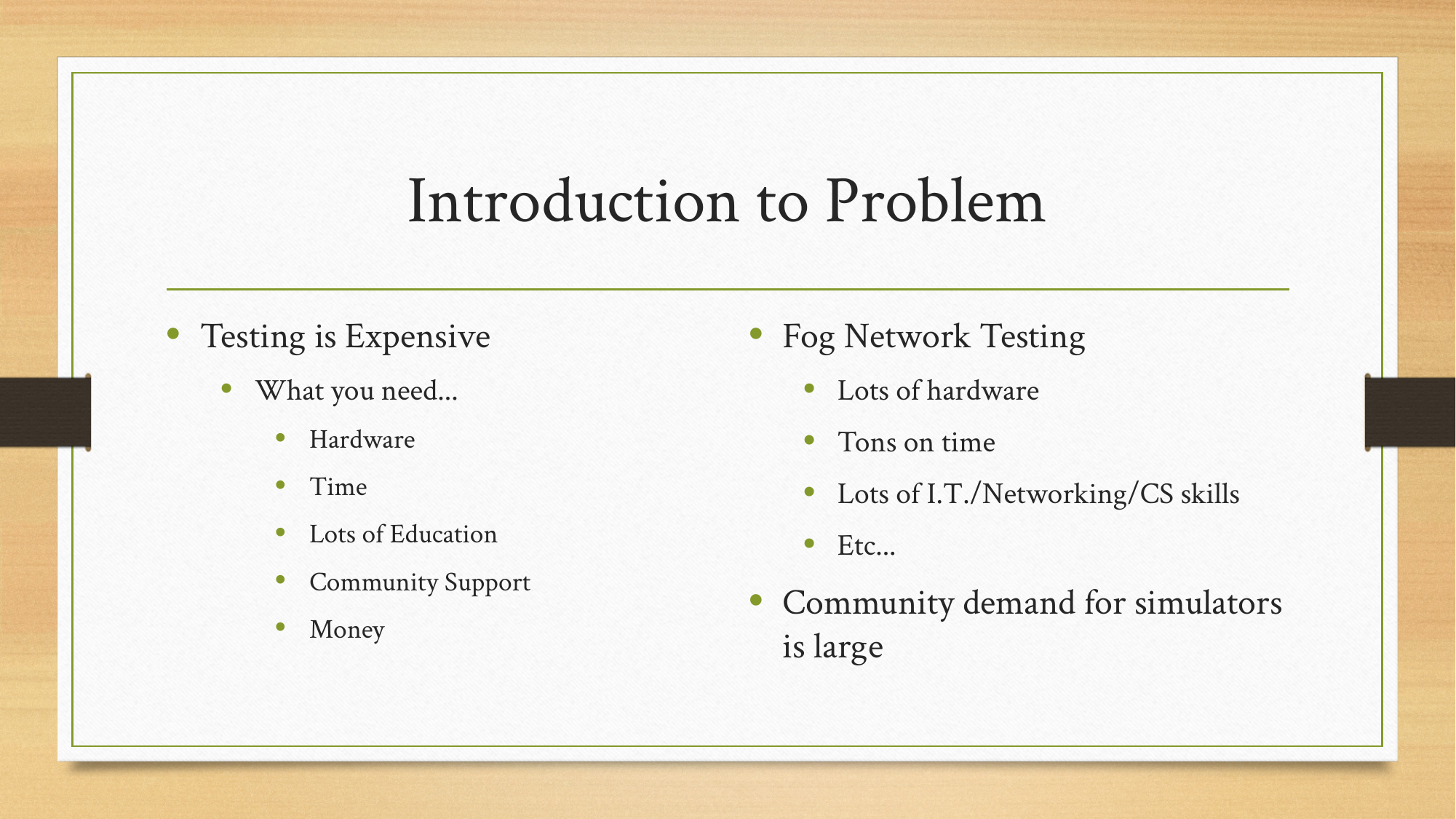

# Introduction to Problem
Testing is Expensive
What you need...
Hardware
Time
Lots of Education
Community Support
Money

Fog Network Testing
Lots of hardware
Tons on time
Lots of I.T./Networking/CS skills
Etc...
Community demand for simulators is large